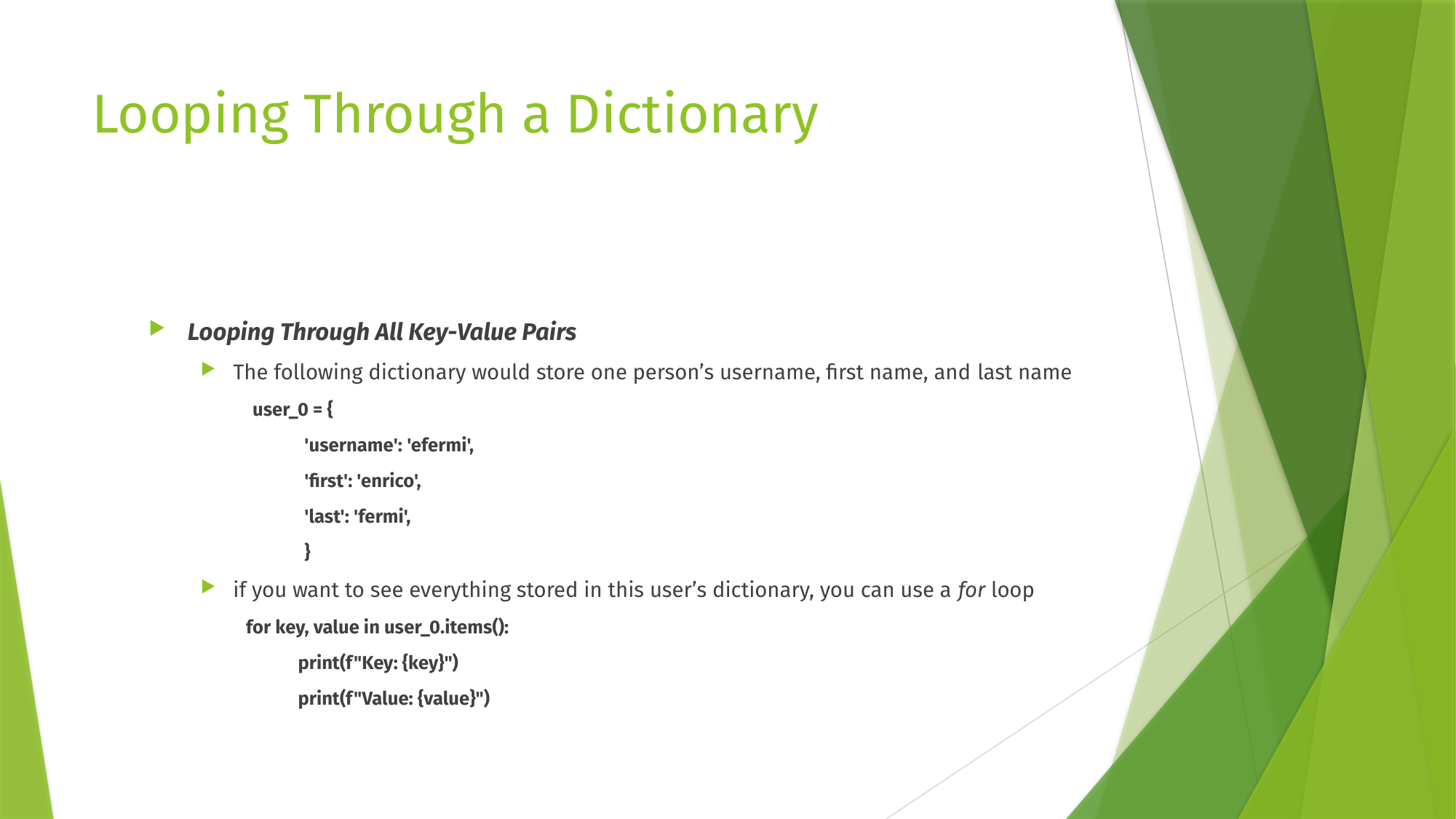

# Looping Through a Dictionary
Looping Through All Key-Value Pairs
The following dictionary would store one person’s username, first name, and last name
user_0 = {
'username': 'efermi',
'first': 'enrico',
'last': 'fermi',
}
if you want to see everything stored in this user’s dictionary, you can use a for loop
for key, value in user_0.items():
print(f"Key: {key}")
print(f"Value: {value}")